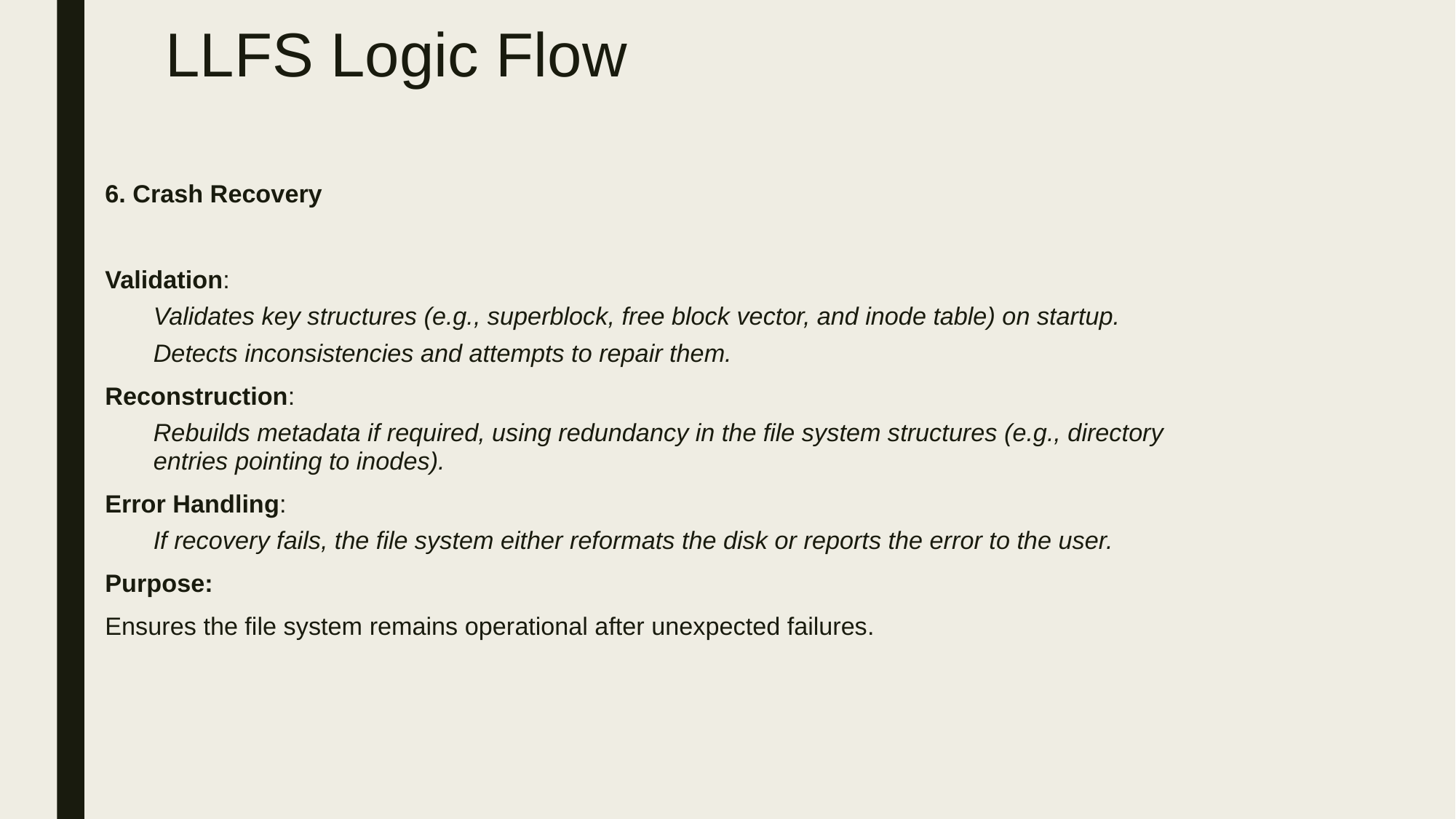

# LLFS Logic Flow
6. Crash Recovery

Validation:
Validates key structures (e.g., superblock, free block vector, and inode table) on startup.
Detects inconsistencies and attempts to repair them.
Reconstruction:
Rebuilds metadata if required, using redundancy in the file system structures (e.g., directory entries pointing to inodes).
Error Handling:
If recovery fails, the file system either reformats the disk or reports the error to the user.
Purpose:
Ensures the file system remains operational after unexpected failures.